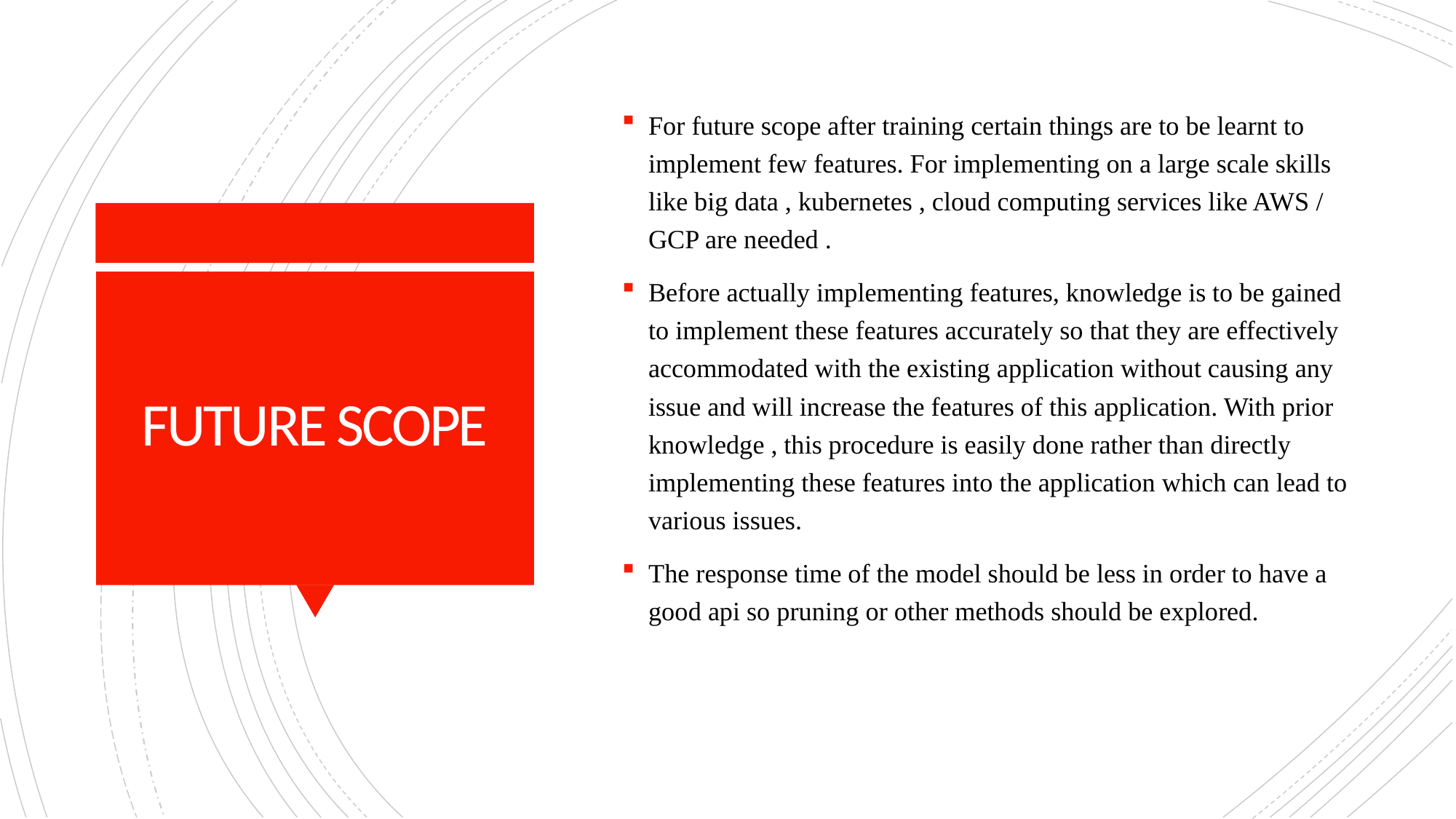

For future scope after training certain things are to be learnt to implement few features. For implementing on a large scale skills like big data , kubernetes , cloud computing services like AWS / GCP are needed .
Before actually implementing features, knowledge is to be gained to implement these features accurately so that they are effectively accommodated with the existing application without causing any issue and will increase the features of this application. With prior knowledge , this procedure is easily done rather than directly implementing these features into the application which can lead to various issues.
The response time of the model should be less in order to have a good api so pruning or other methods should be explored.

# FUTURE SCOPE